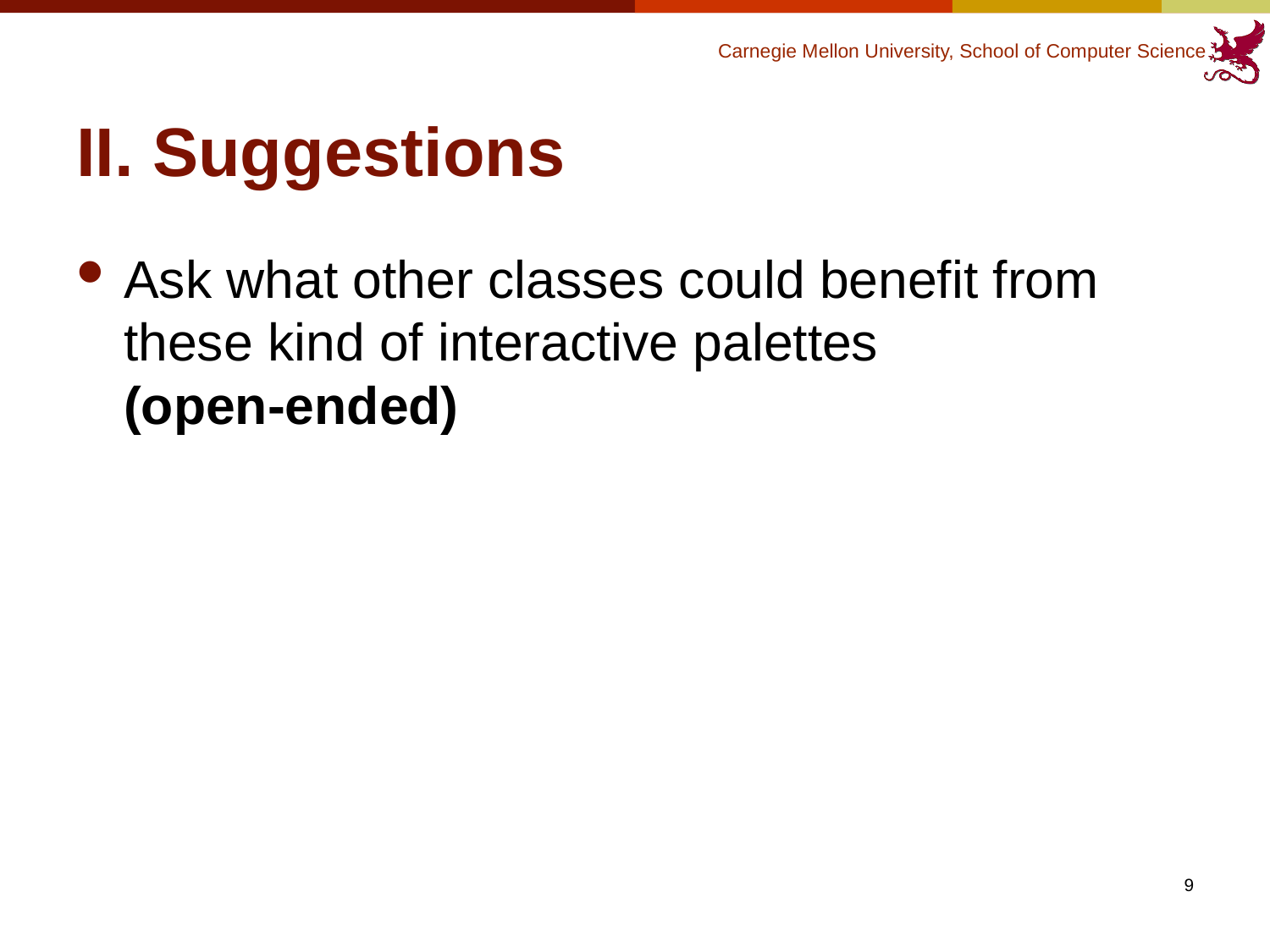

# II. Suggestions
Ask what other classes could benefit from these kind of interactive palettes
(open-ended)
9